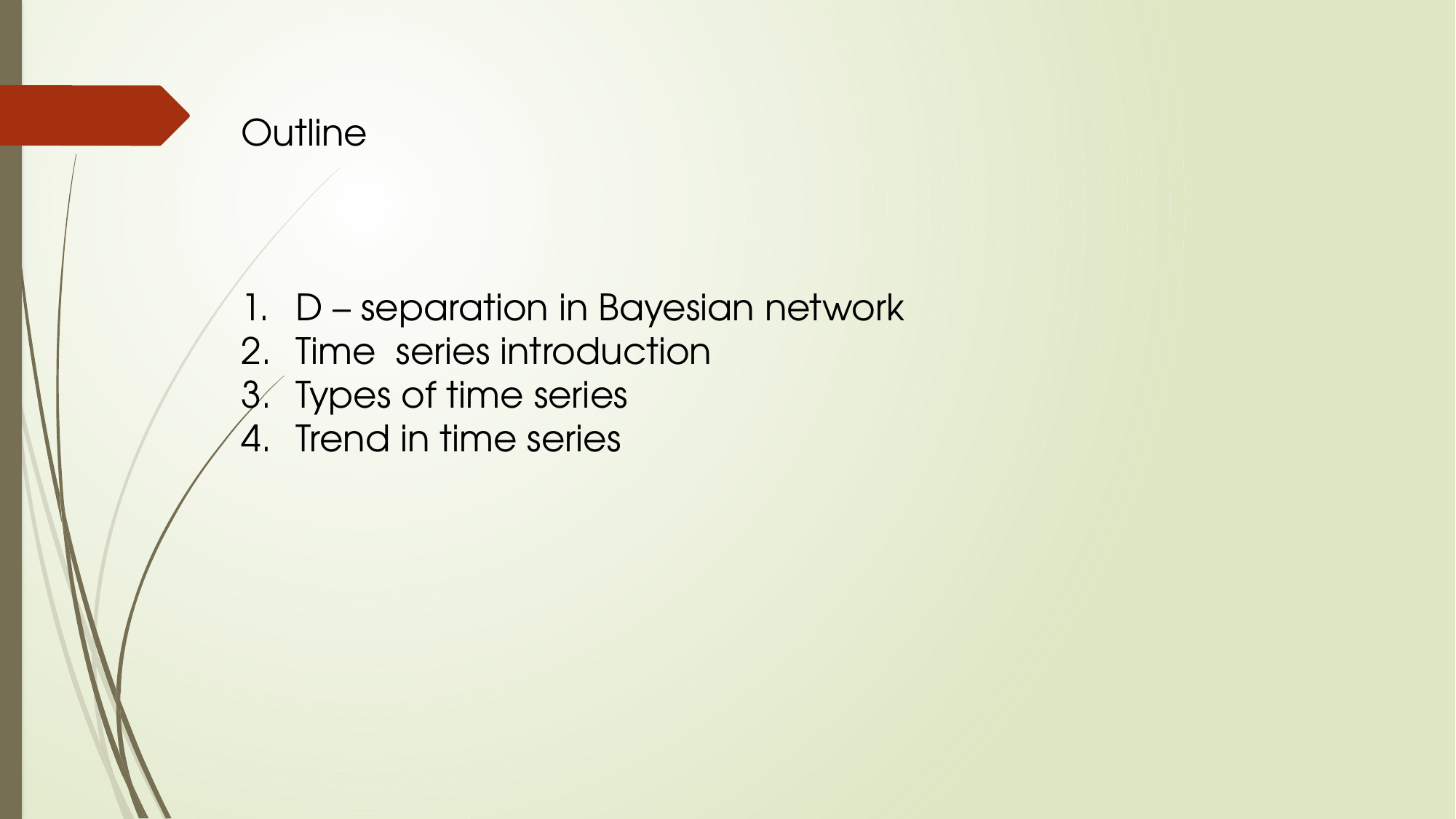

Outline

D – separation in Bayesian network
Time  series introduction
Types of time series
Trend in time series